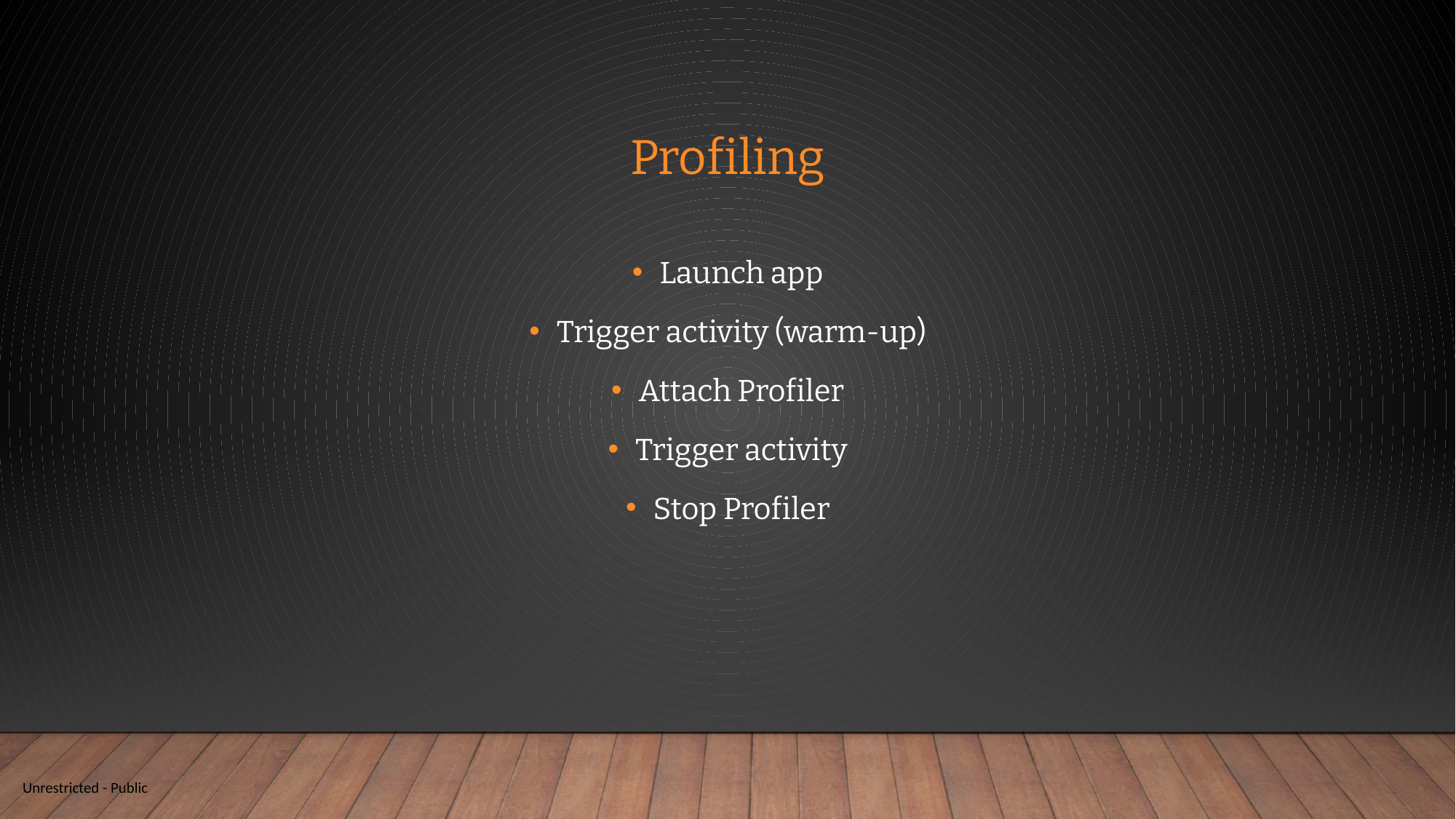

# Profiling
Launch app
Trigger activity (warm-up)
Attach Profiler
Trigger activity
Stop Profiler